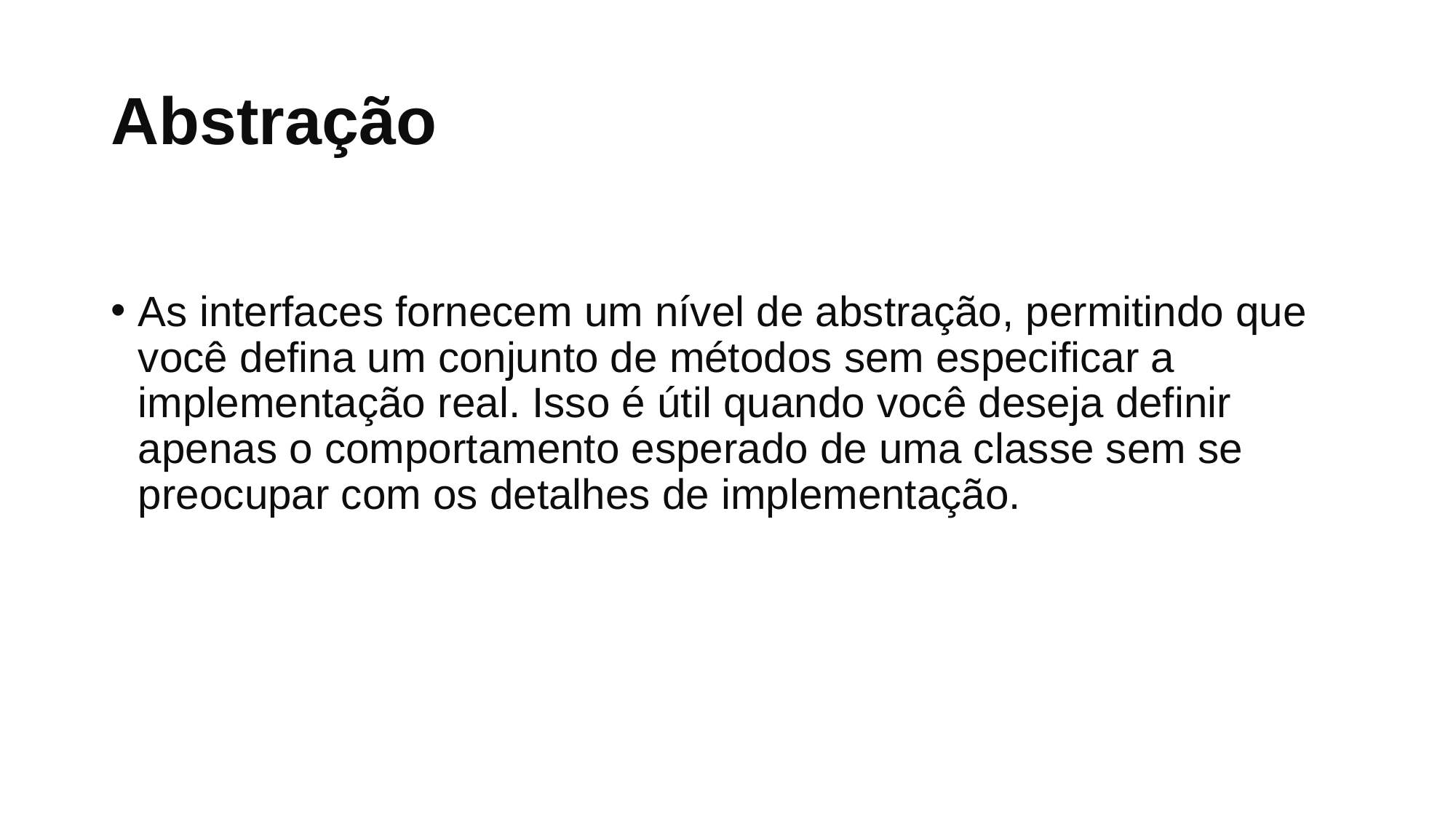

# Abstração

As interfaces fornecem um nível de abstração, permitindo que você defina um conjunto de métodos sem especificar a implementação real. Isso é útil quando você deseja definir apenas o comportamento esperado de uma classe sem se preocupar com os detalhes de implementação.